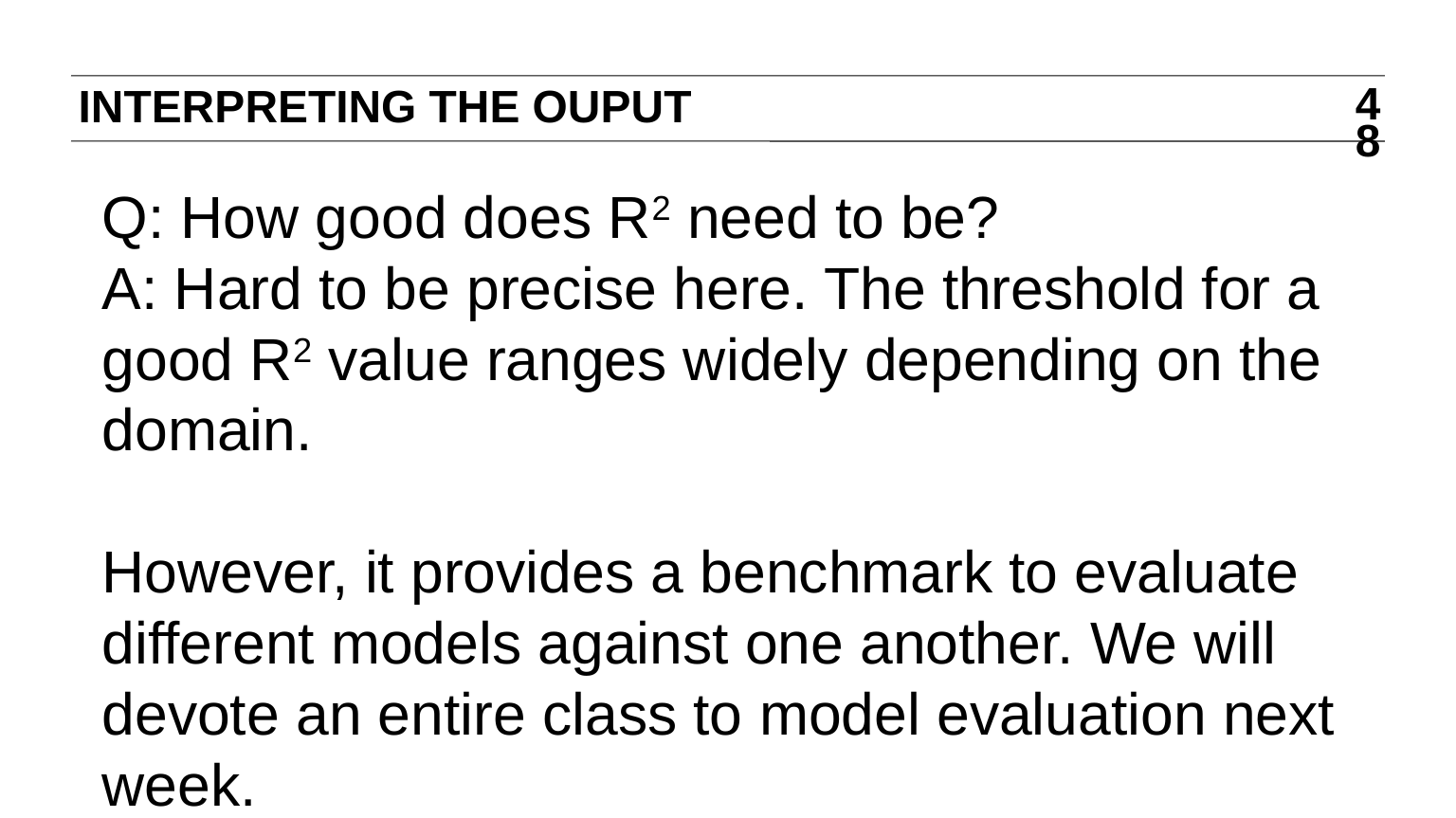

INTERPRETING THE OUPUT
48
Q: How good does R2 need to be?
A: Hard to be precise here. The threshold for a good R2 value ranges widely depending on the domain.

However, it provides a benchmark to evaluate different models against one another. We will devote an entire class to model evaluation next week.